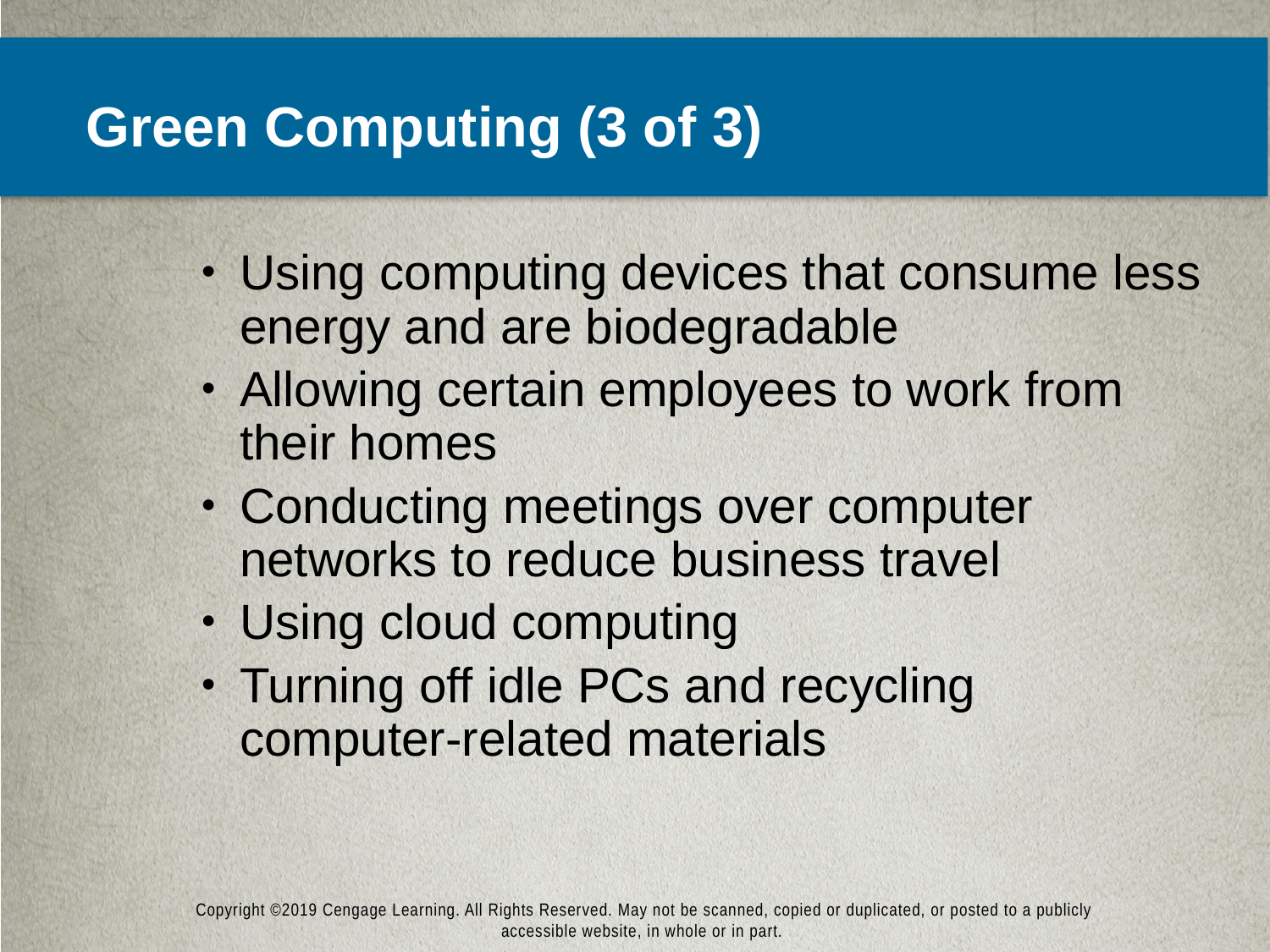

# Green Computing (3 of 3)
Using computing devices that consume less energy and are biodegradable
Allowing certain employees to work from their homes
Conducting meetings over computer networks to reduce business travel
Using cloud computing
Turning off idle PCs and recycling computer-related materials